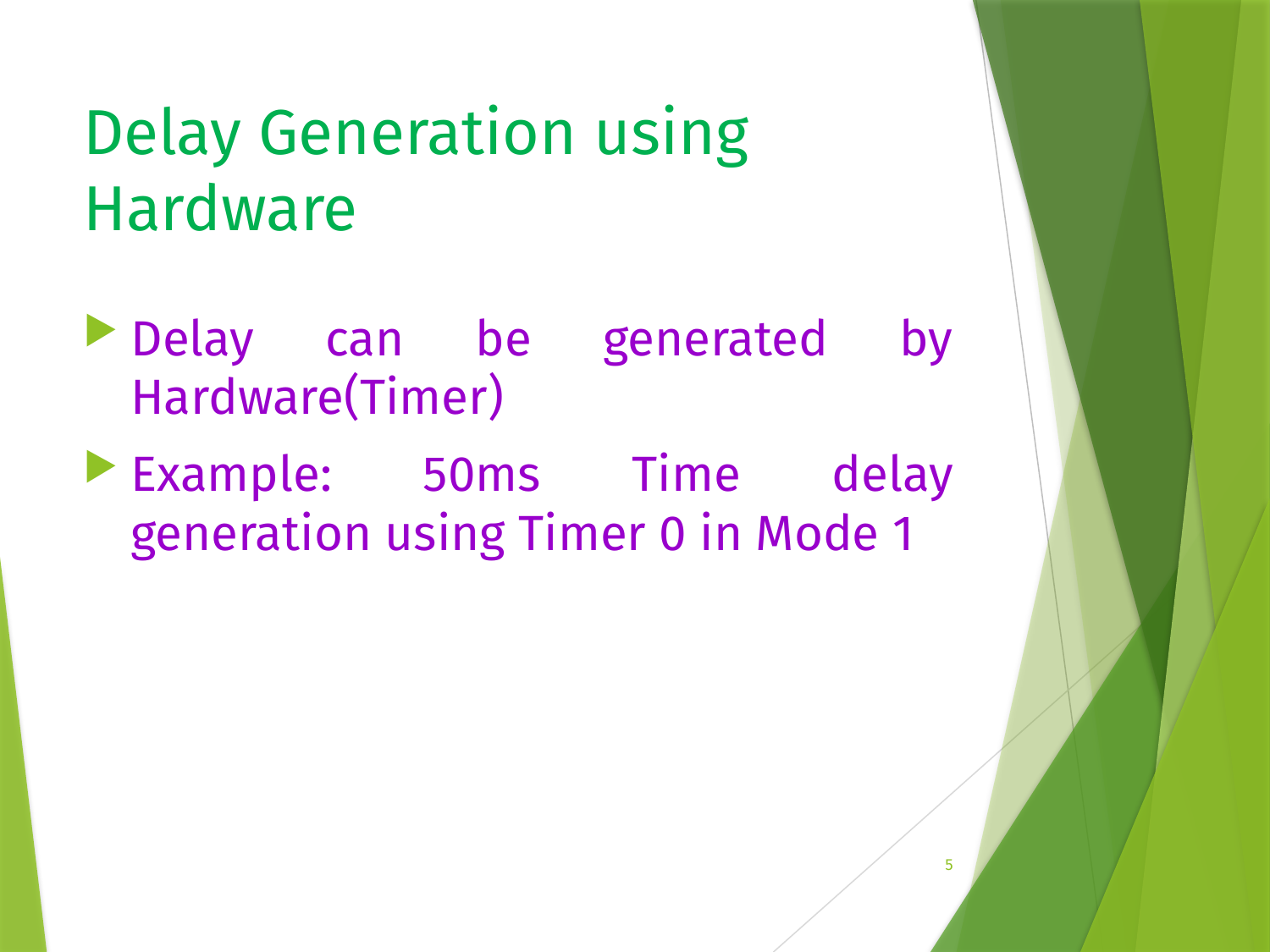

# Delay Generation using Hardware
Delay can be generated by Hardware(Timer)
Example: 50ms Time delay generation using Timer 0 in Mode 1
5